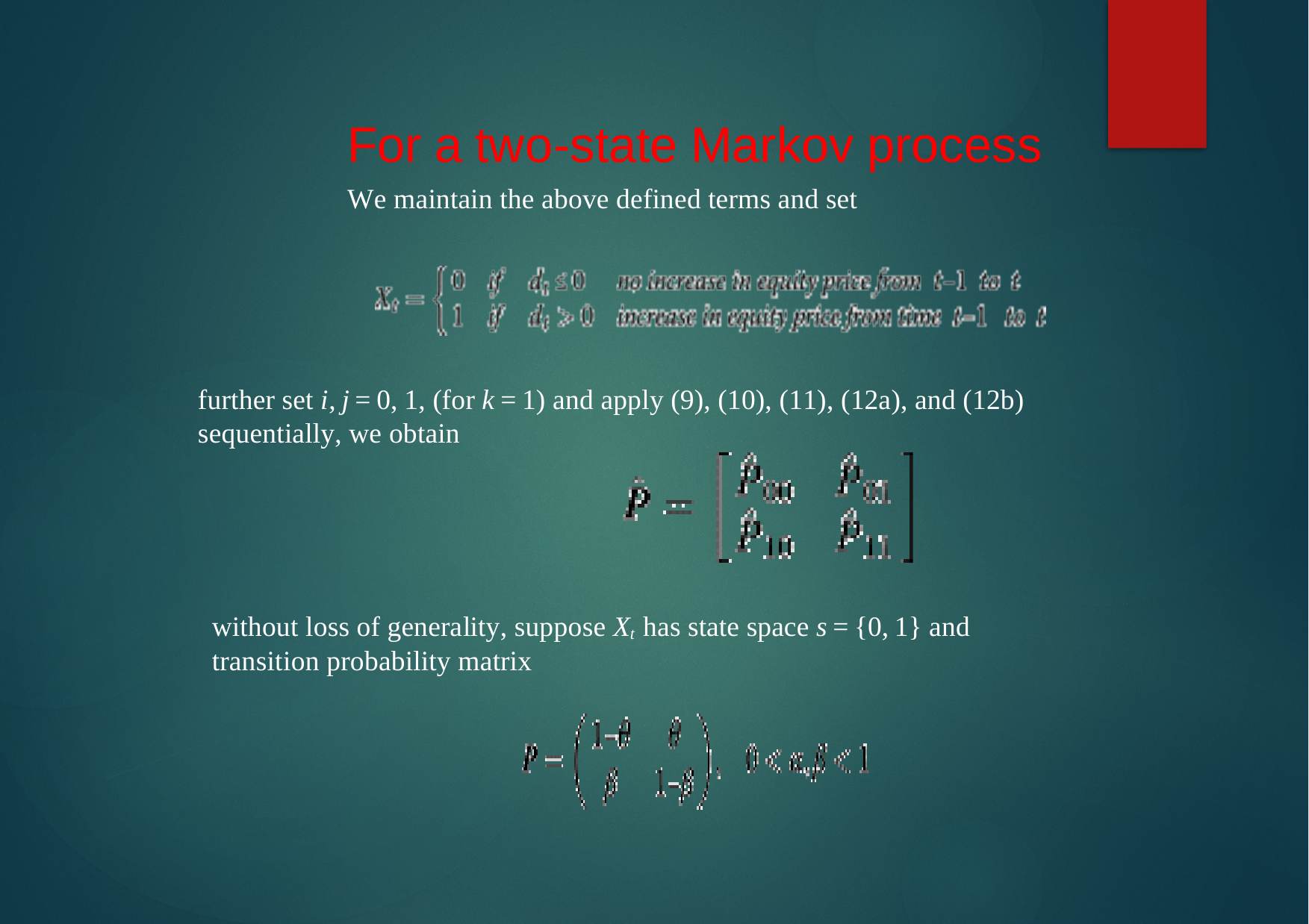

For a two-state Markov process
We maintain the above defined terms and set

further set i, j = 0, 1, (for k = 1) and apply (9), (10), (11), (12a), and (12b) sequentially, we obtain

without loss of generality, suppose Xt  has state space s = {0, 1} and transition probability matrix